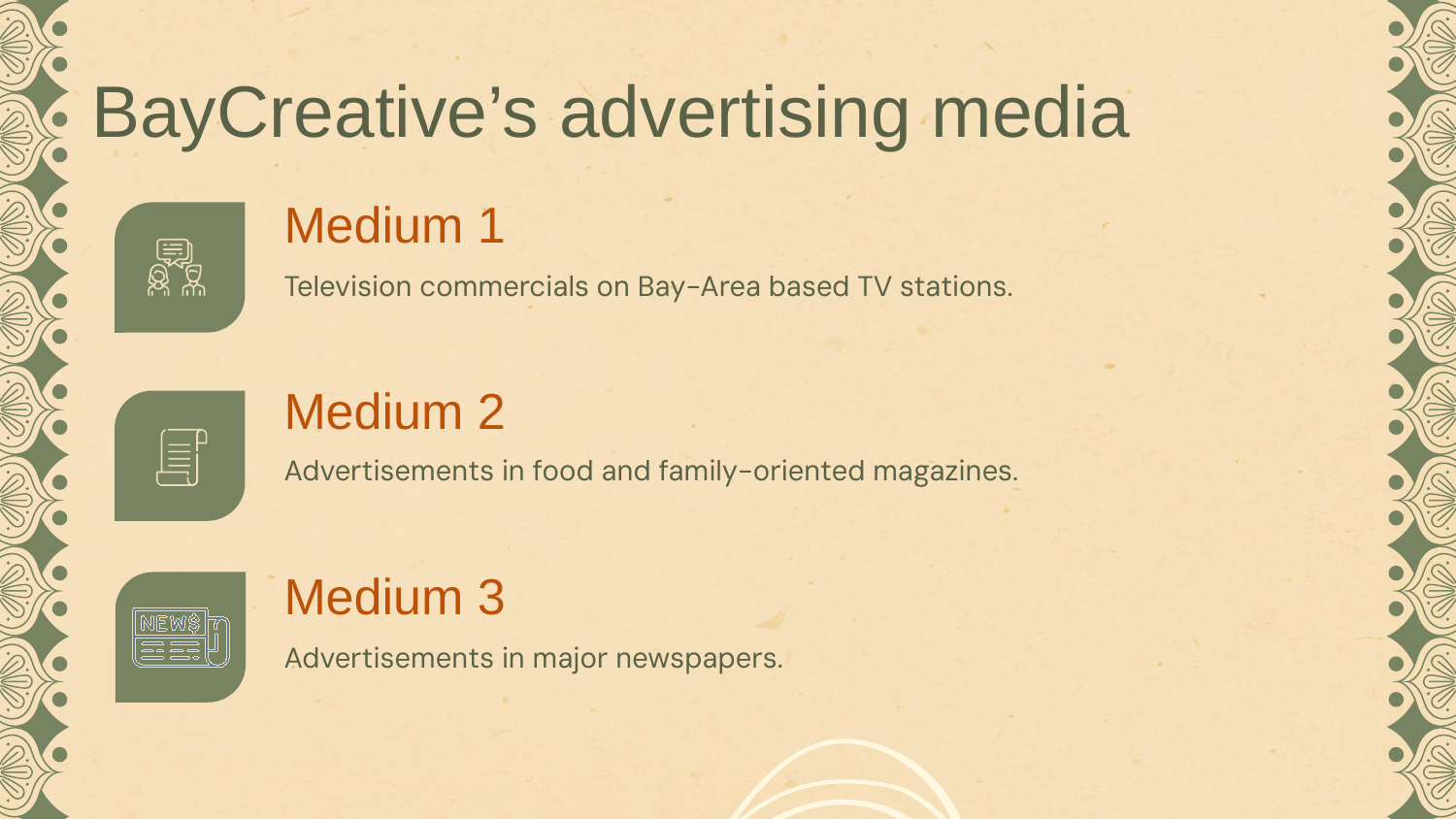

# BayCreative’s advertising media
Medium 1

Television commercials on Bay-Area based TV stations.
Medium 2

Advertisements in food and family-oriented magazines.
Medium 3

Advertisements in major newspapers.